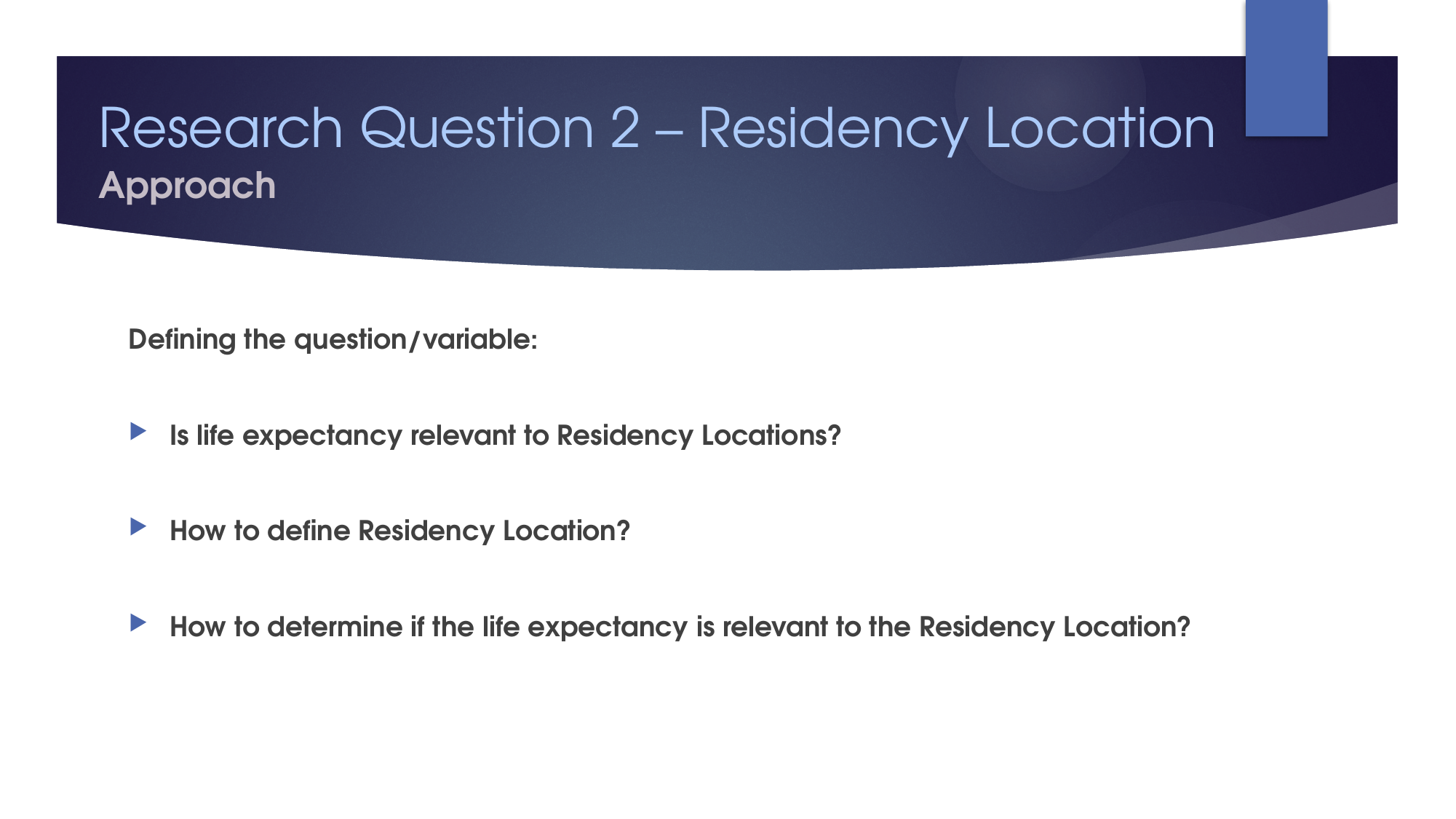

# Research Question 2 – Residency Location
Approach
Defining the question/variable:

Is life expectancy relevant to Residency Locations?

How to define Residency Location?

How to determine if the life expectancy is relevant to the Residency Location?